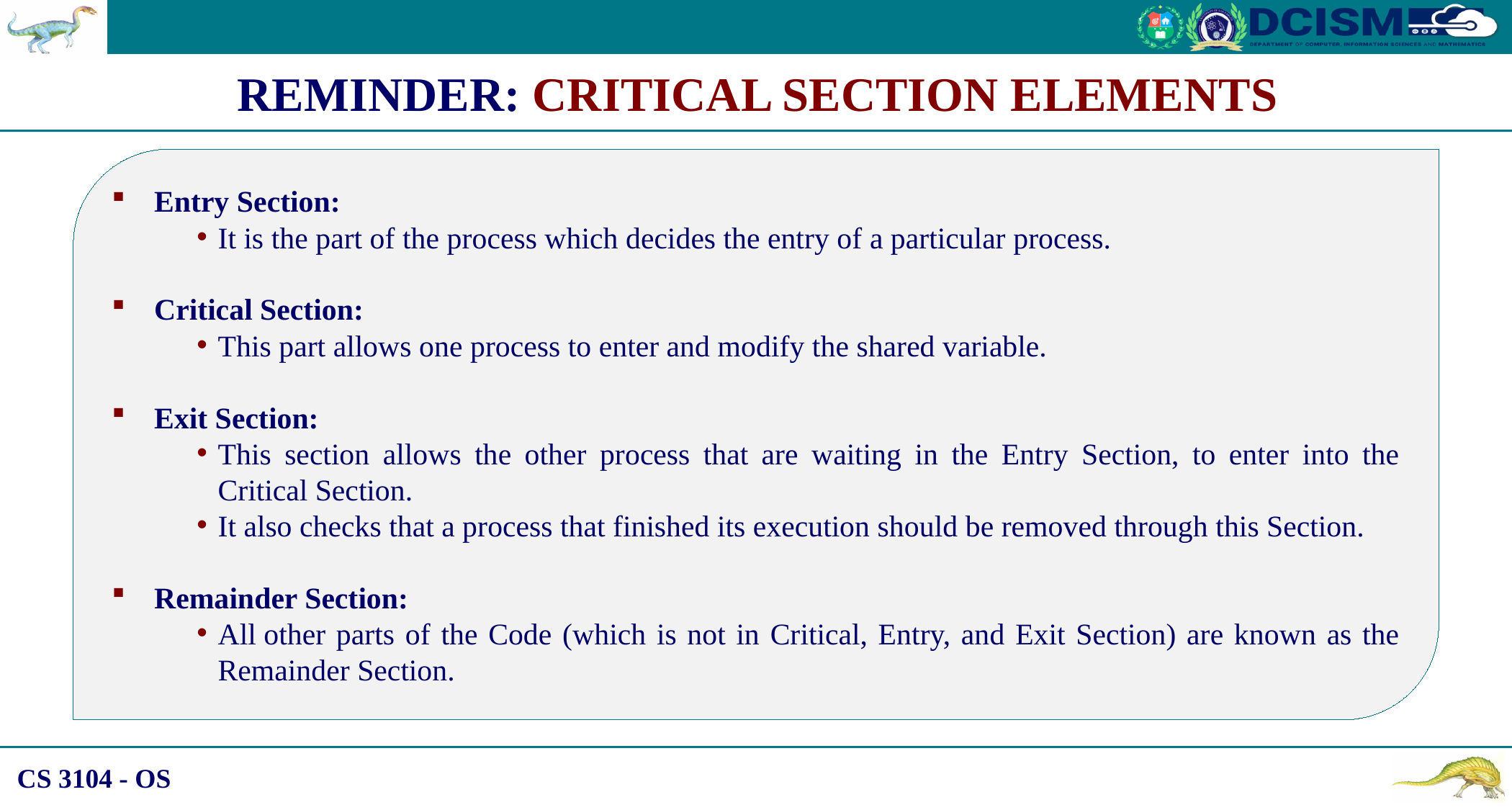

REMINDER: CRITICAL SECTION ELEMENTS
Entry Section:
It is the part of the process which decides the entry of a particular process.

Critical Section:
This part allows one process to enter and modify the shared variable.

Exit Section:
This section allows the other process that are waiting in the Entry Section, to enter into the Critical Section.
It also checks that a process that finished its execution should be removed through this Section.

Remainder Section:
All other parts of the Code (which is not in Critical, Entry, and Exit Section) are known as the Remainder Section.